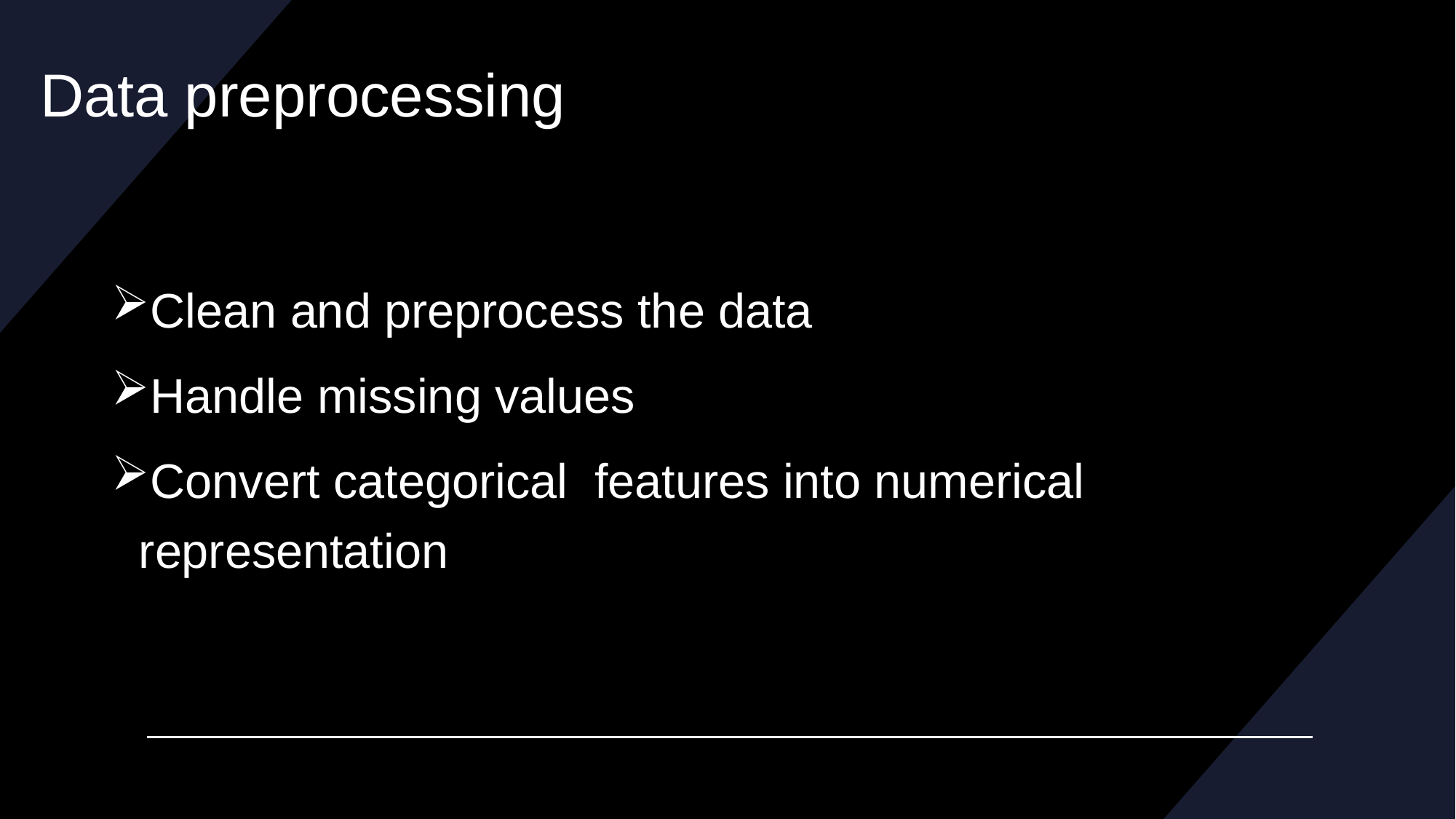

# Data preprocessing
Clean and preprocess the data
Handle missing values
Convert categorical  features into numerical representation